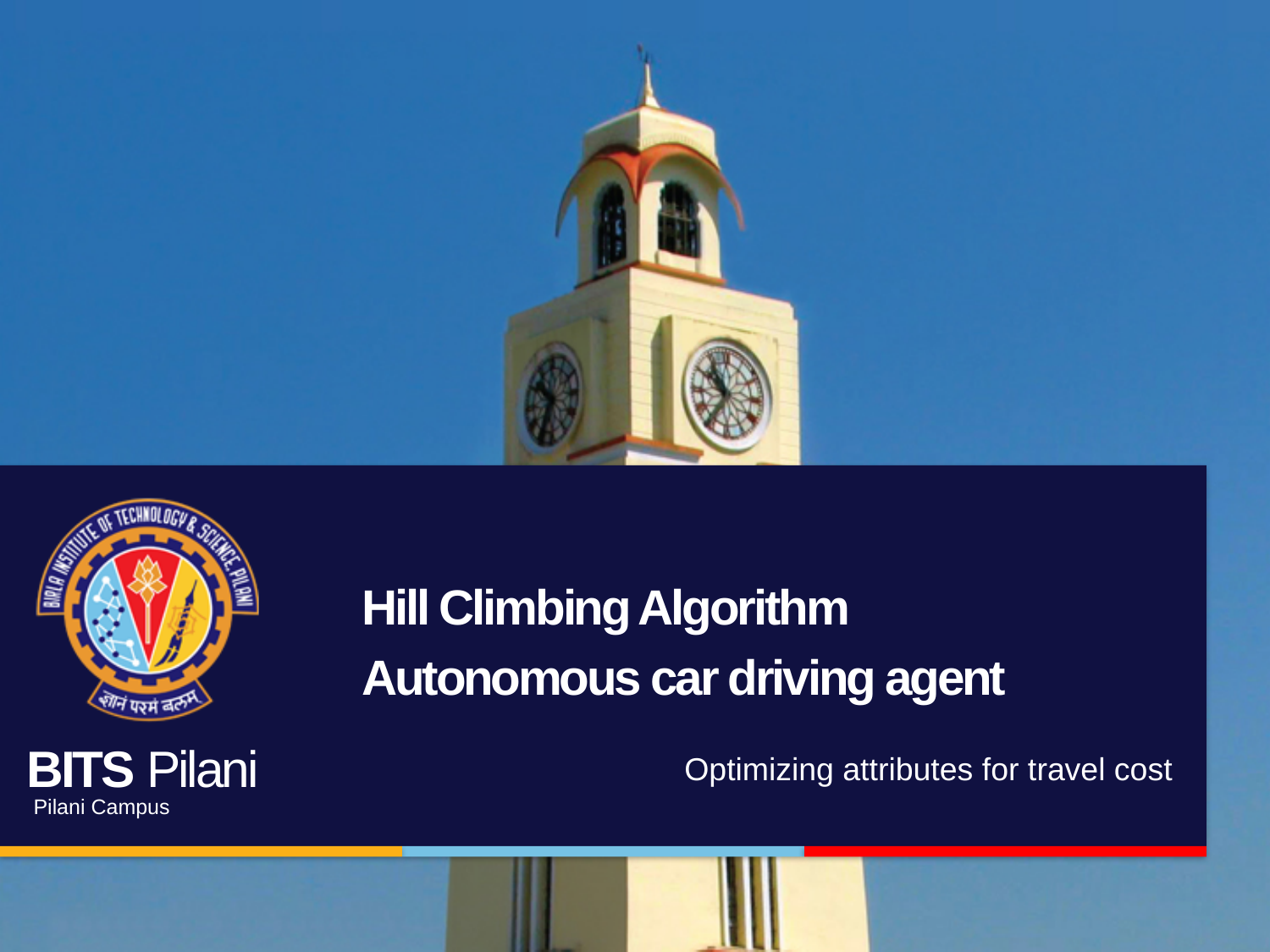

# Hill Climbing Algorithm Autonomous car driving agent
Optimizing attributes for travel cost